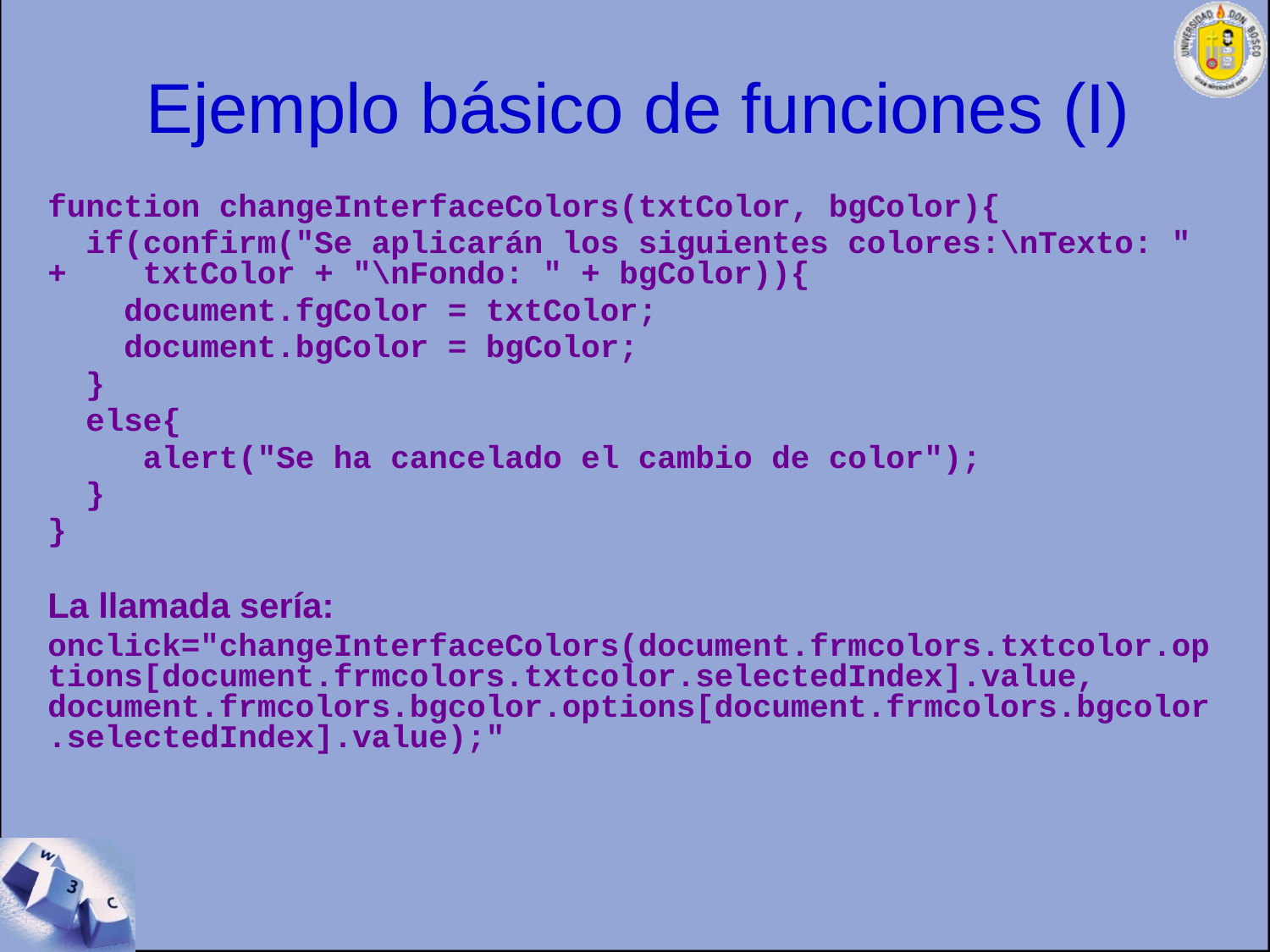

# Ejemplo básico de funciones (I)
function changeInterfaceColors(txtColor, bgColor){
  if(confirm("Se aplicarán los siguientes colores:\nTexto: " +    txtColor + "\nFondo: " + bgColor)){
    document.fgColor = txtColor;
    document.bgColor = bgColor;
  }
  else{
     alert("Se ha cancelado el cambio de color");
  }
}

La llamada sería:
onclick="changeInterfaceColors(document.frmcolors.txtcolor.options[document.frmcolors.txtcolor.selectedIndex].value, document.frmcolors.bgcolor.options[document.frmcolors.bgcolor.selectedIndex].value);"